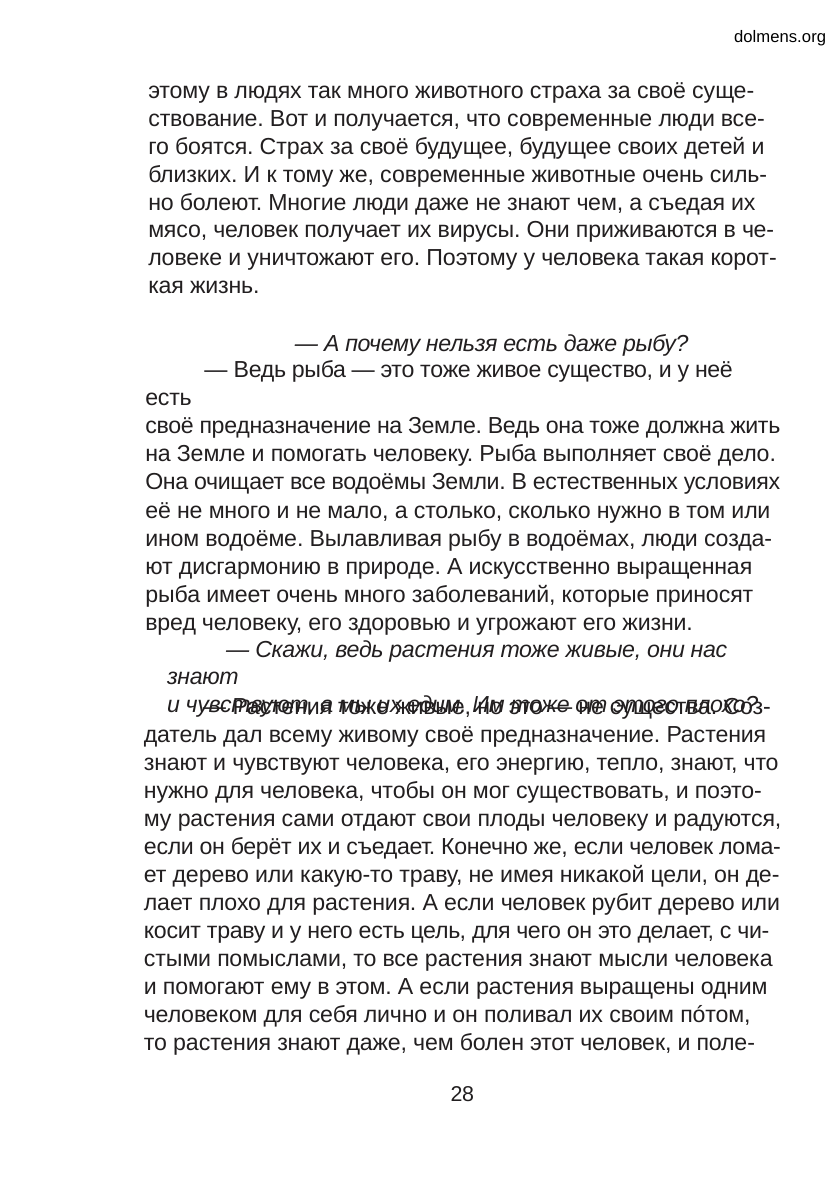

dolmens.org

этому в людях так много животного страха за своё суще-
ствование. Вот и получается, что современные люди все-
го боятся. Страх за своё будущее, будущее своих детей и
близких. И к тому же, современные животные очень силь-
но болеют. Многие люди даже не знают чем, а съедая их
мясо, человек получает их вирусы. Они приживаются в че-
ловеке и уничтожают его. Поэтому у человека такая корот-
кая жизнь.

— А почему нельзя есть даже рыбу?

— Ведь рыба — это тоже живое существо, и у неё есть
своё предназначение на Земле. Ведь она тоже должна жить
на Земле и помогать человеку. Рыба выполняет своё дело.
Она очищает все водоёмы Земли. В естественных условиях
её не много и не мало, а столько, сколько нужно в том или
ином водоёме. Вылавливая рыбу в водоёмах, люди созда-
ют дисгармонию в природе. А искусственно выращенная
рыба имеет очень много заболеваний, которые приносят
вред человеку, его здоровью и угрожают его жизни.

— Скажи, ведь растения тоже живые, они нас знают
и чувствуют, а мы их едим. Им тоже от этого плохо?

— Растения тоже живые, но это — не существа. Соз-
датель дал всему живому своё предназначение. Растения
знают и чувствуют человека, его энергию, тепло, знают, что
нужно для человека, чтобы он мог существовать, и поэто-
му растения сами отдают свои плоды человеку и радуются,
если он берёт их и съедает. Конечно же, если человек лома-
ет дерево или какую-то траву, не имея никакой цели, он де-
лает плохо для растения. А если человек рубит дерево или
косит траву и у него есть цель, для чего он это делает, с чи-
стыми помыслами, то все растения знают мысли человека
и помогают ему в этом. А если растения выращены одним
человеком для себя лично и он поливал их своим пóтом,
то растения знают даже, чем болен этот человек, и поле-

28